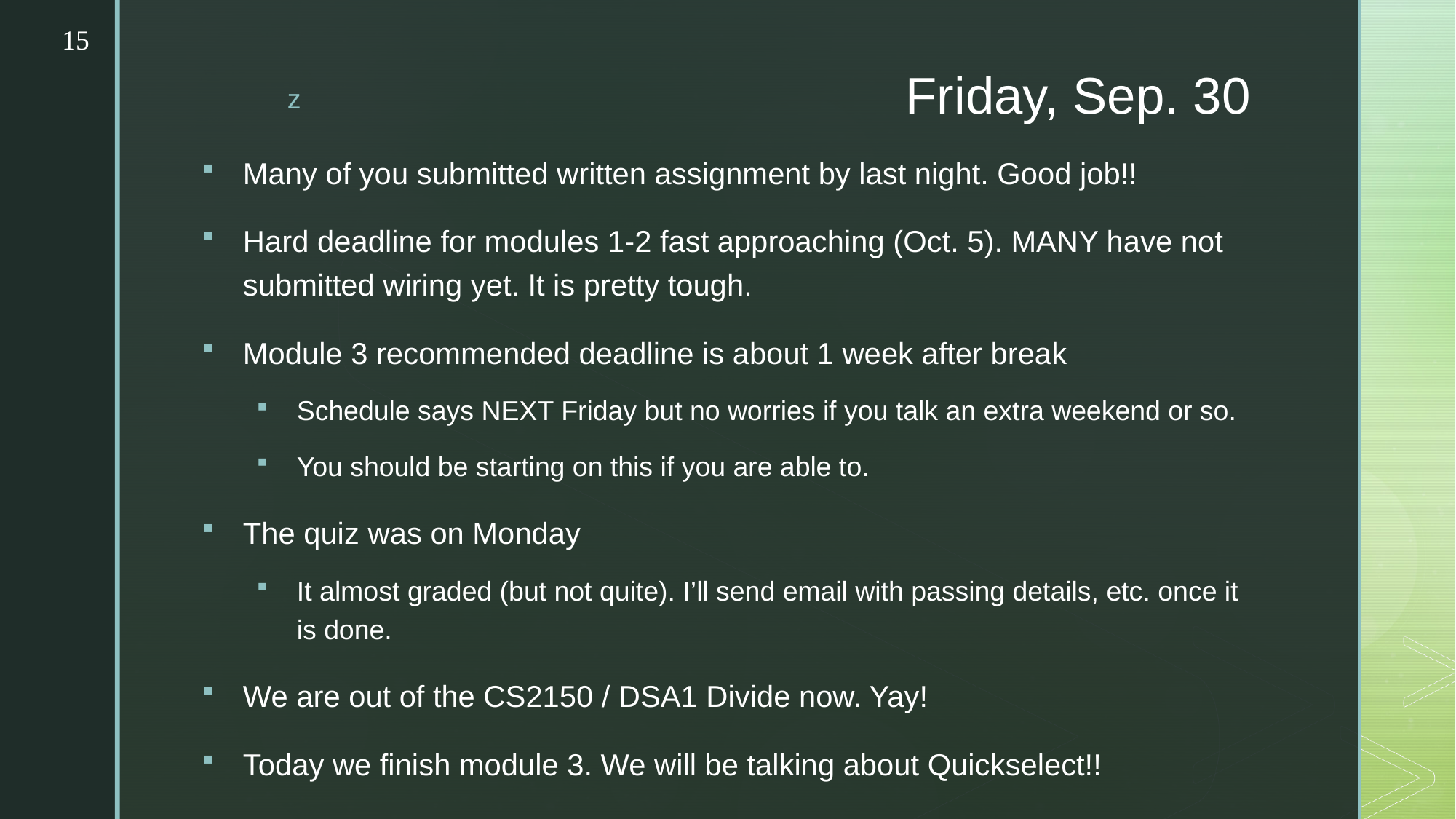

15
# Friday, Sep. 30
Many of you submitted written assignment by last night. Good job!!
Hard deadline for modules 1-2 fast approaching (Oct. 5). MANY have not submitted wiring yet. It is pretty tough.
Module 3 recommended deadline is about 1 week after break
Schedule says NEXT Friday but no worries if you talk an extra weekend or so.
You should be starting on this if you are able to.
The quiz was on Monday
It almost graded (but not quite). I’ll send email with passing details, etc. once it is done.
We are out of the CS2150 / DSA1 Divide now. Yay!
Today we finish module 3. We will be talking about Quickselect!!